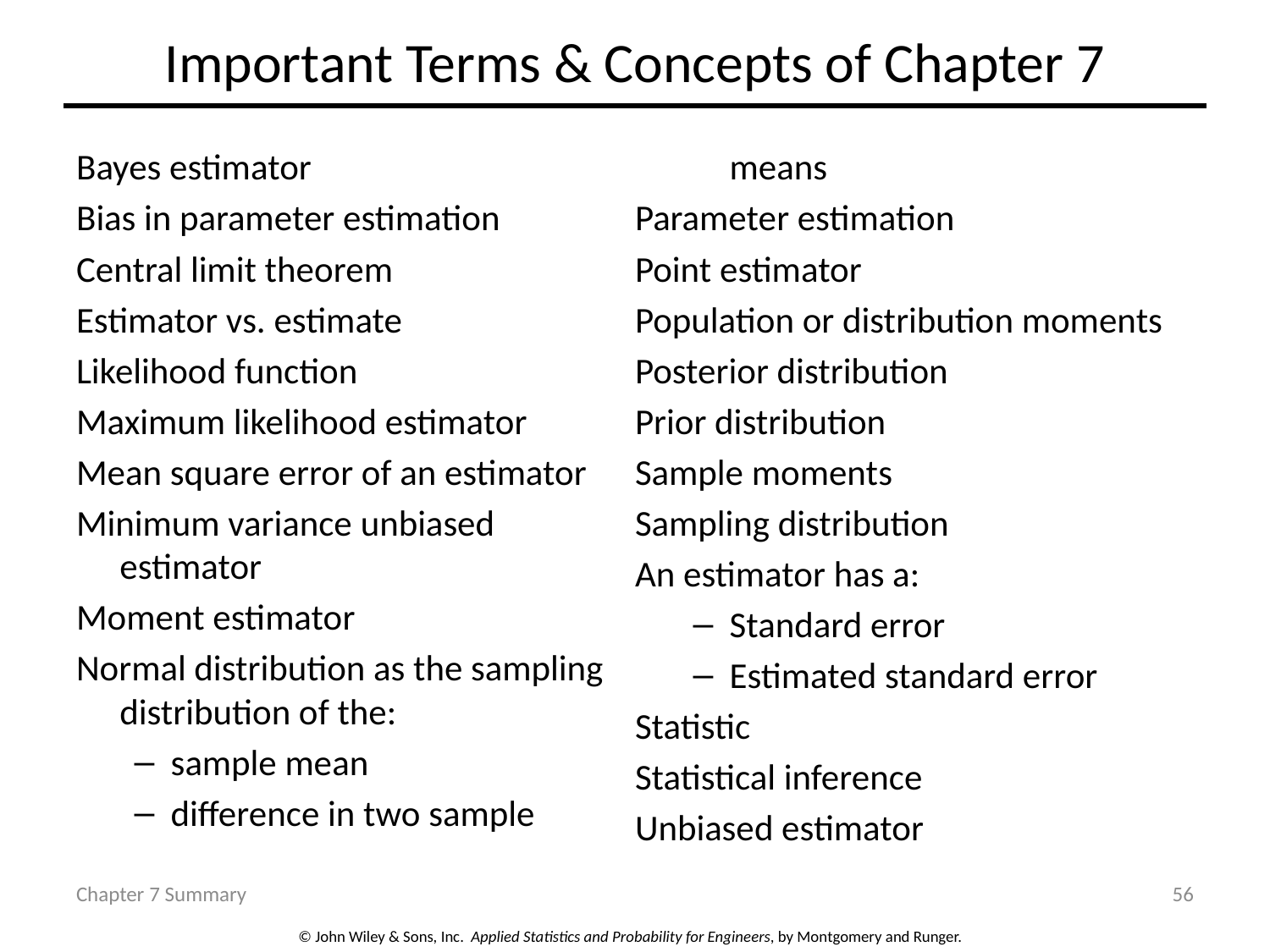

# Important Terms & Concepts of Chapter 7
Bayes estimator
Bias in parameter estimation
Central limit theorem
Estimator vs. estimate
Likelihood function
Maximum likelihood estimator
Mean square error of an estimator
Minimum variance unbiased estimator
Moment estimator
Normal distribution as the sampling distribution of the:
sample mean
difference in two sample means
Parameter estimation
Point estimator
Population or distribution moments
Posterior distribution
Prior distribution
Sample moments
Sampling distribution
An estimator has a:
Standard error
Estimated standard error
Statistic
Statistical inference
Unbiased estimator
Chapter 7 Summary
56